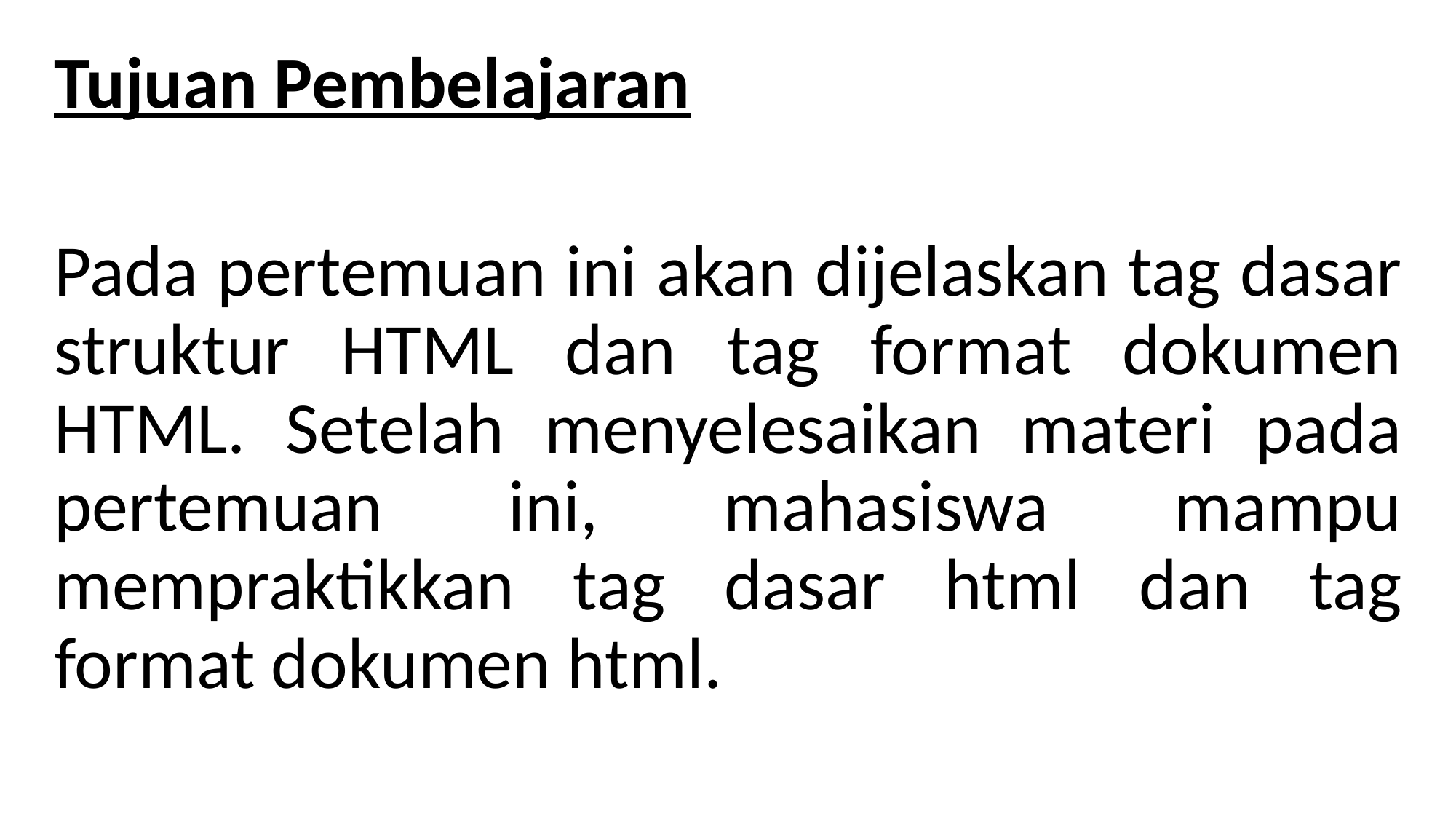

Tujuan Pembelajaran

Pada pertemuan ini akan dijelaskan tag dasar struktur HTML dan tag format dokumen HTML. Setelah menyelesaikan materi pada pertemuan ini, mahasiswa mampu mempraktikkan tag dasar html dan tag format dokumen html.